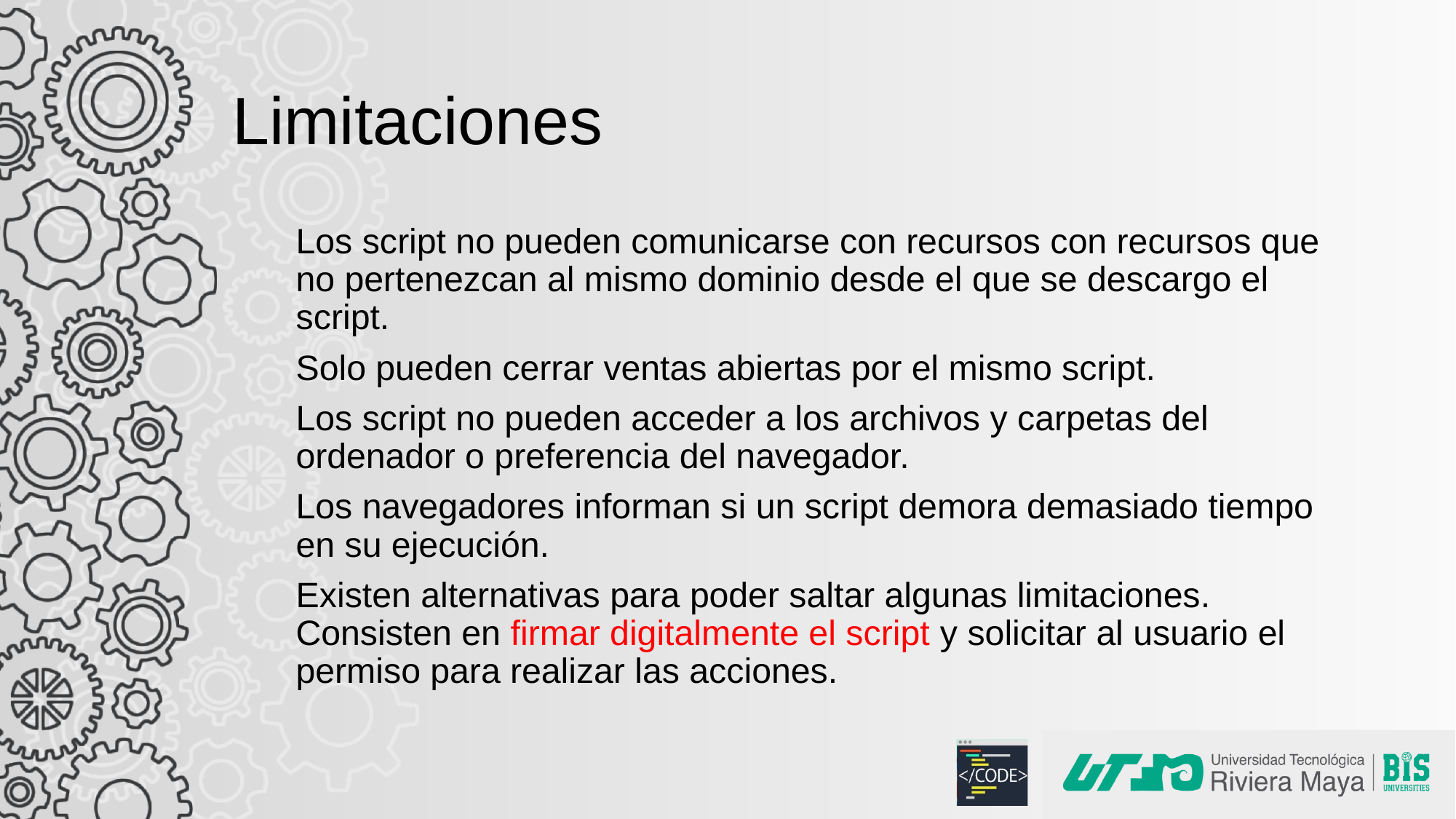

# Limitaciones
Los script no pueden comunicarse con recursos con recursos que no pertenezcan al mismo dominio desde el que se descargo el script.
Solo pueden cerrar ventas abiertas por el mismo script.
Los script no pueden acceder a los archivos y carpetas del ordenador o preferencia del navegador.
Los navegadores informan si un script demora demasiado tiempo en su ejecución.
Existen alternativas para poder saltar algunas limitaciones. Consisten en firmar digitalmente el script y solicitar al usuario el permiso para realizar las acciones.